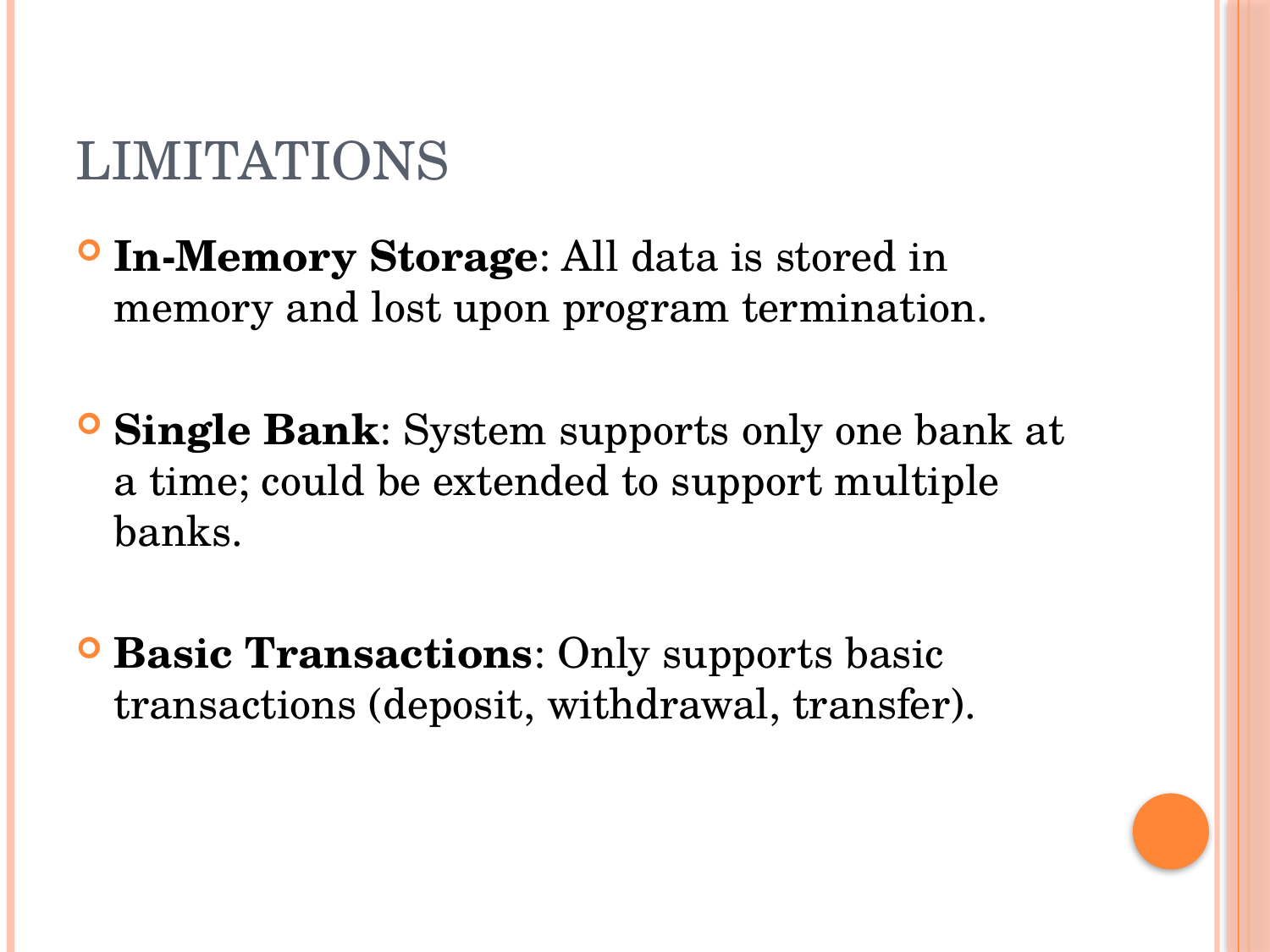

# Limitations
In-Memory Storage: All data is stored in memory and lost upon program termination.

Single Bank: System supports only one bank at a time; could be extended to support multiple banks.

Basic Transactions: Only supports basic transactions (deposit, withdrawal, transfer).